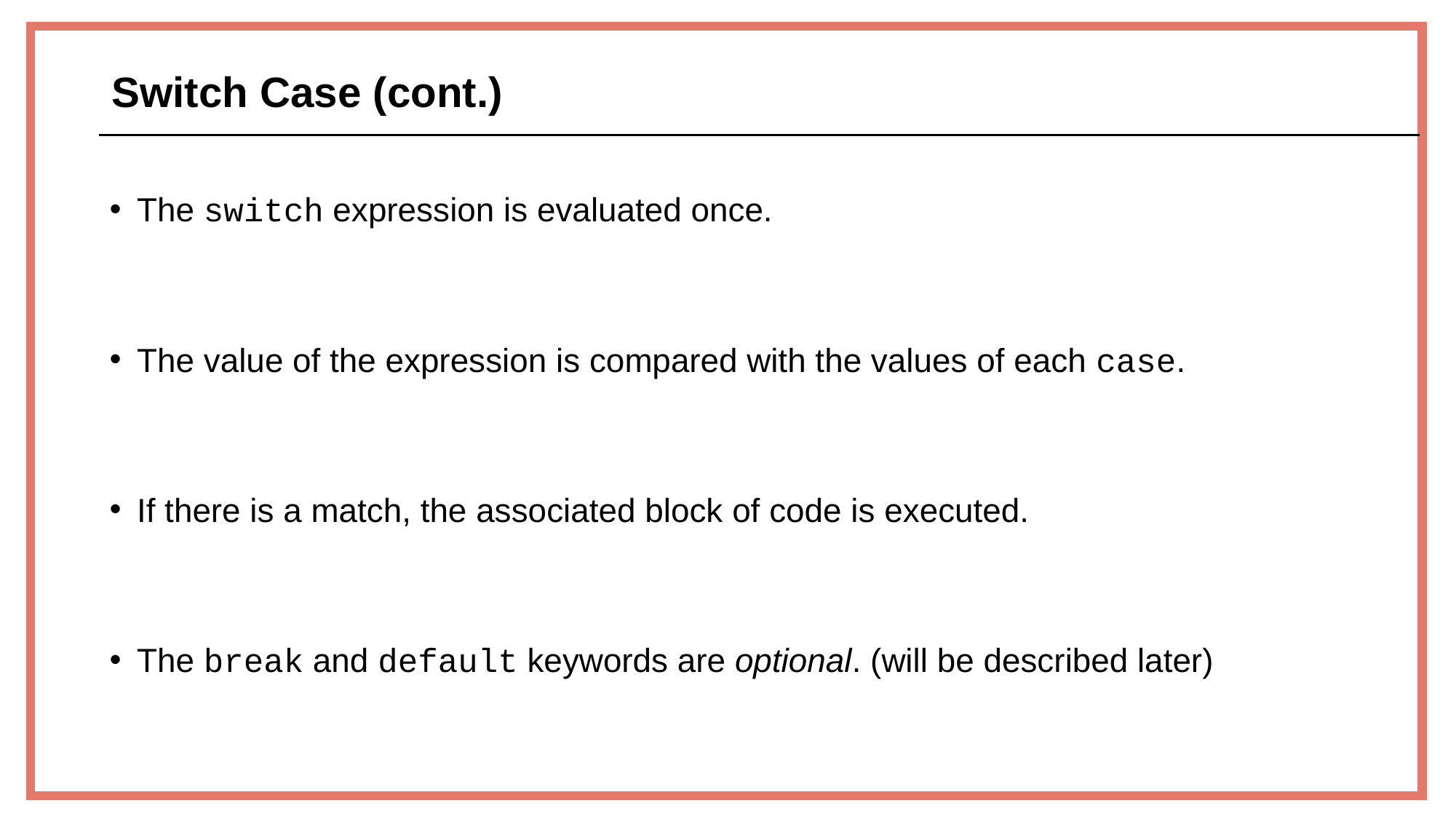

Switch Case (cont.)
The switch expression is evaluated once.

The value of the expression is compared with the values of each case.

If there is a match, the associated block of code is executed.

The break and default keywords are optional. (will be described later)
9